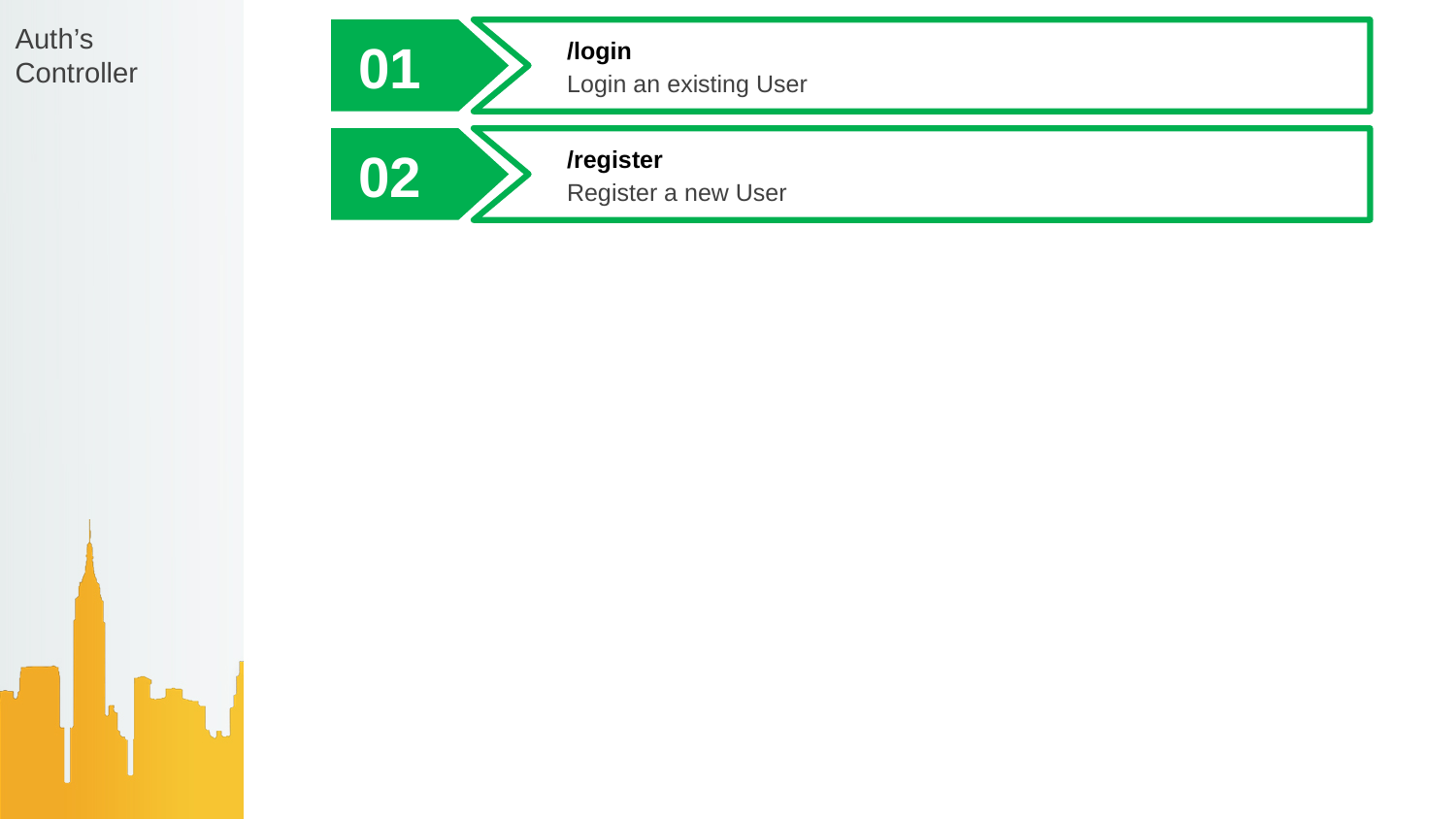

# Auth’s Controller

/login
Login an existing User
01

/register
Register a new User
02